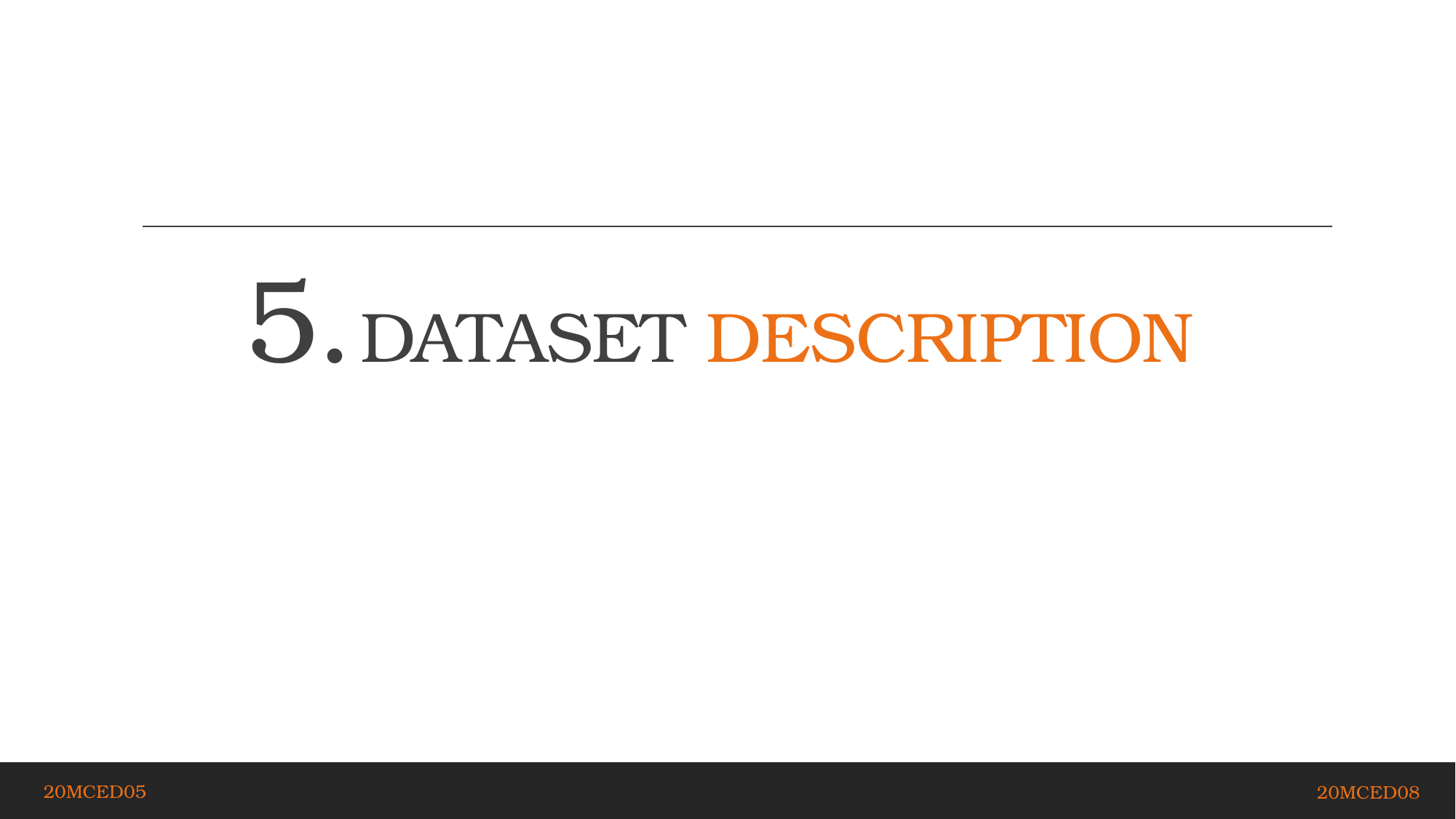

# 5. DATASET DESCRIPTION

sd
20MCED05
20MCED08